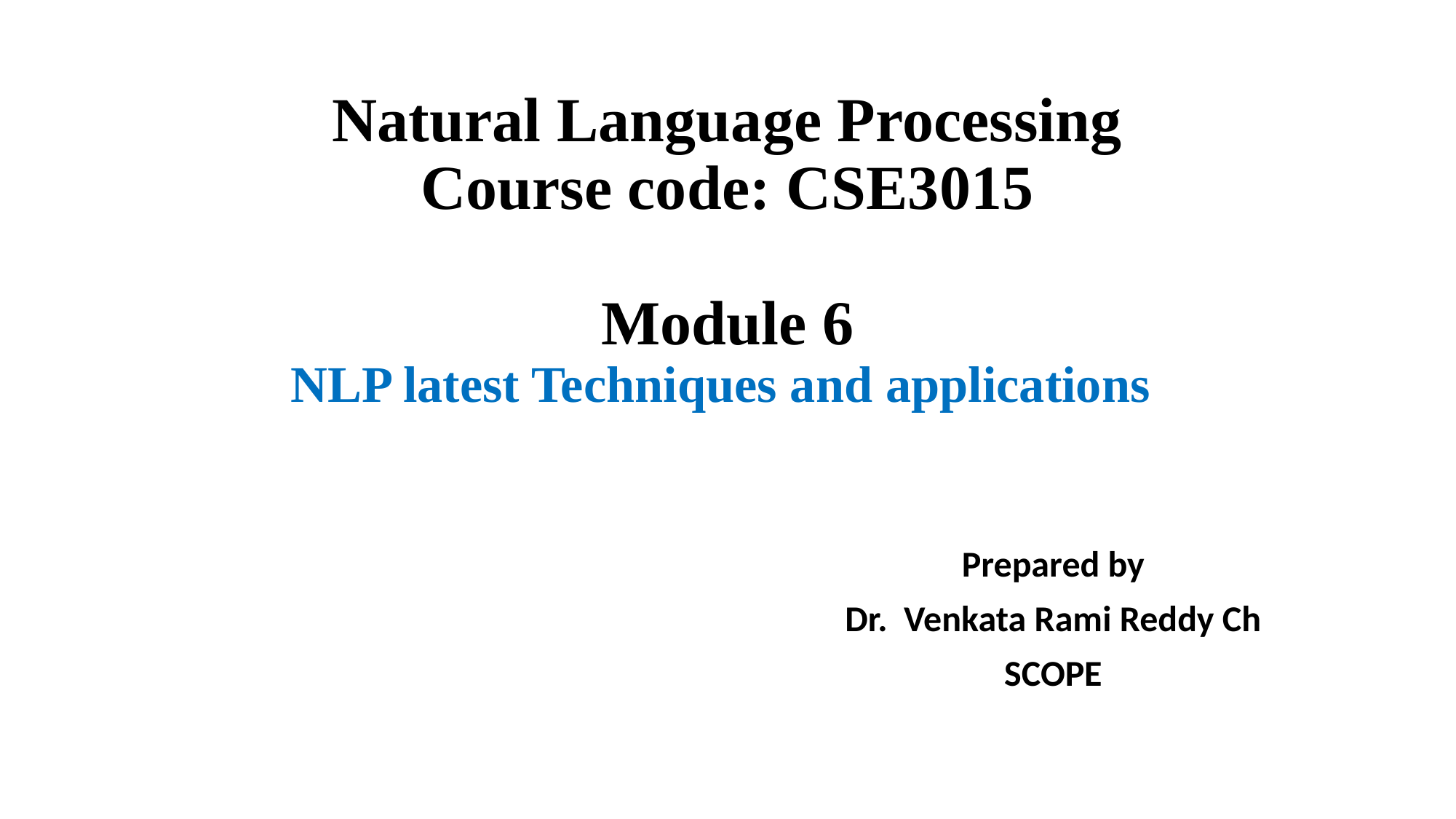

# Natural Language Processing Course code: CSE3015 Module 6 NLP latest Techniques and applications
Prepared by
Dr.  Venkata Rami Reddy Ch
SCOPE